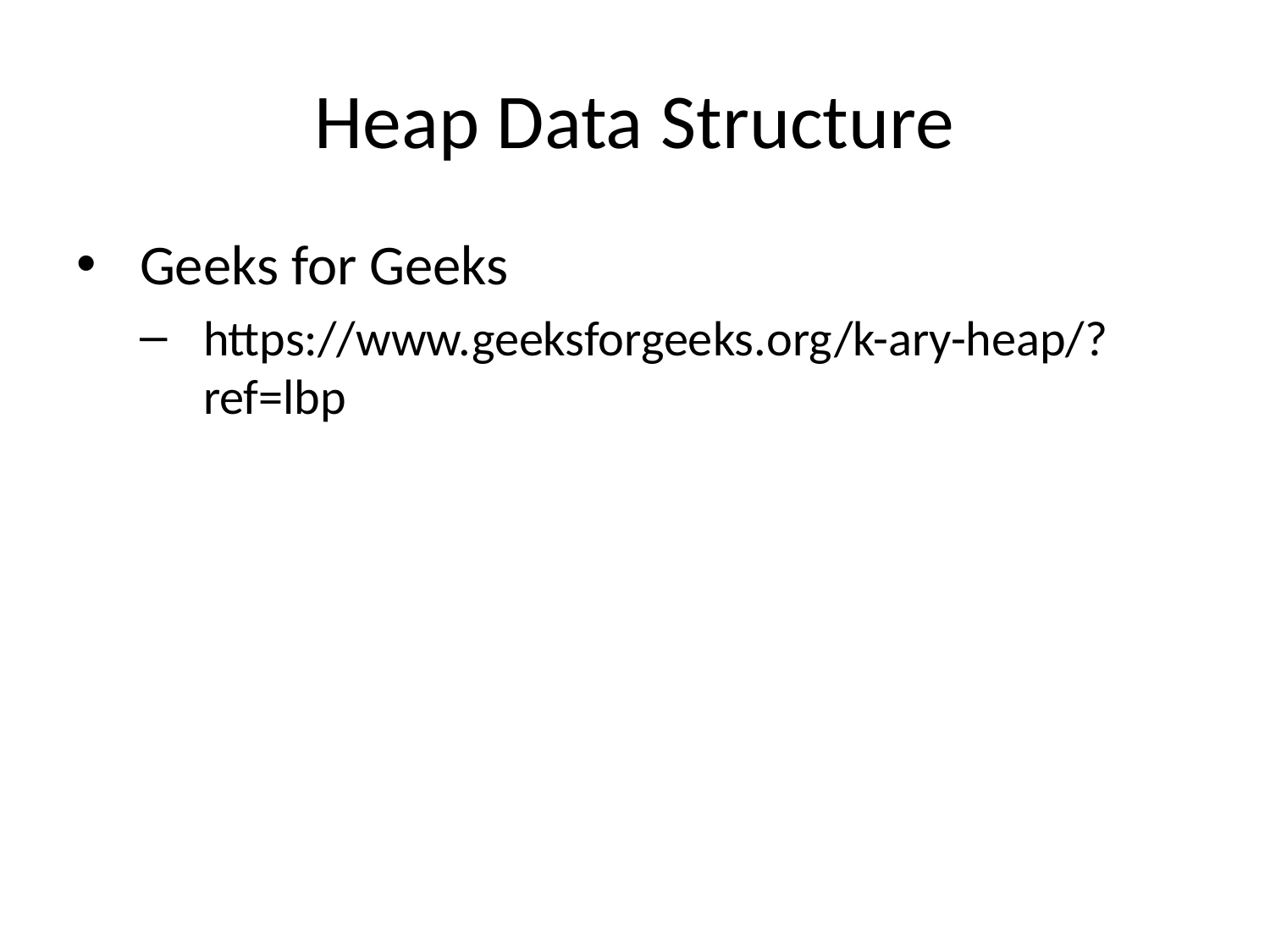

# Heap Data Structure
Geeks for Geeks
https://www.geeksforgeeks.org/k-ary-heap/?ref=lbp